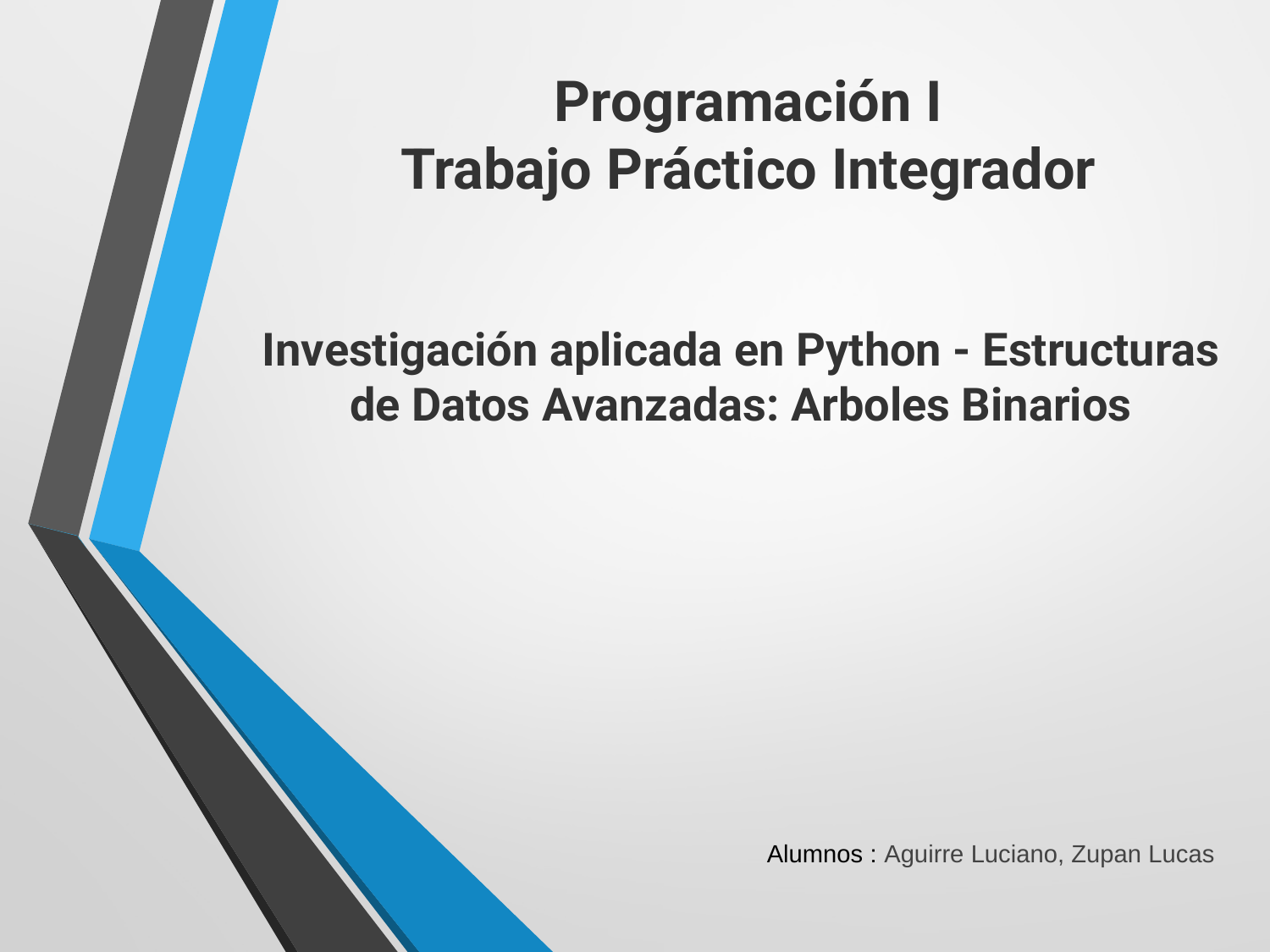

# Programación I Trabajo Práctico Integrador
Investigación aplicada en Python - Estructuras de Datos Avanzadas: Arboles Binarios
Alumnos : Aguirre Luciano, Zupan Lucas